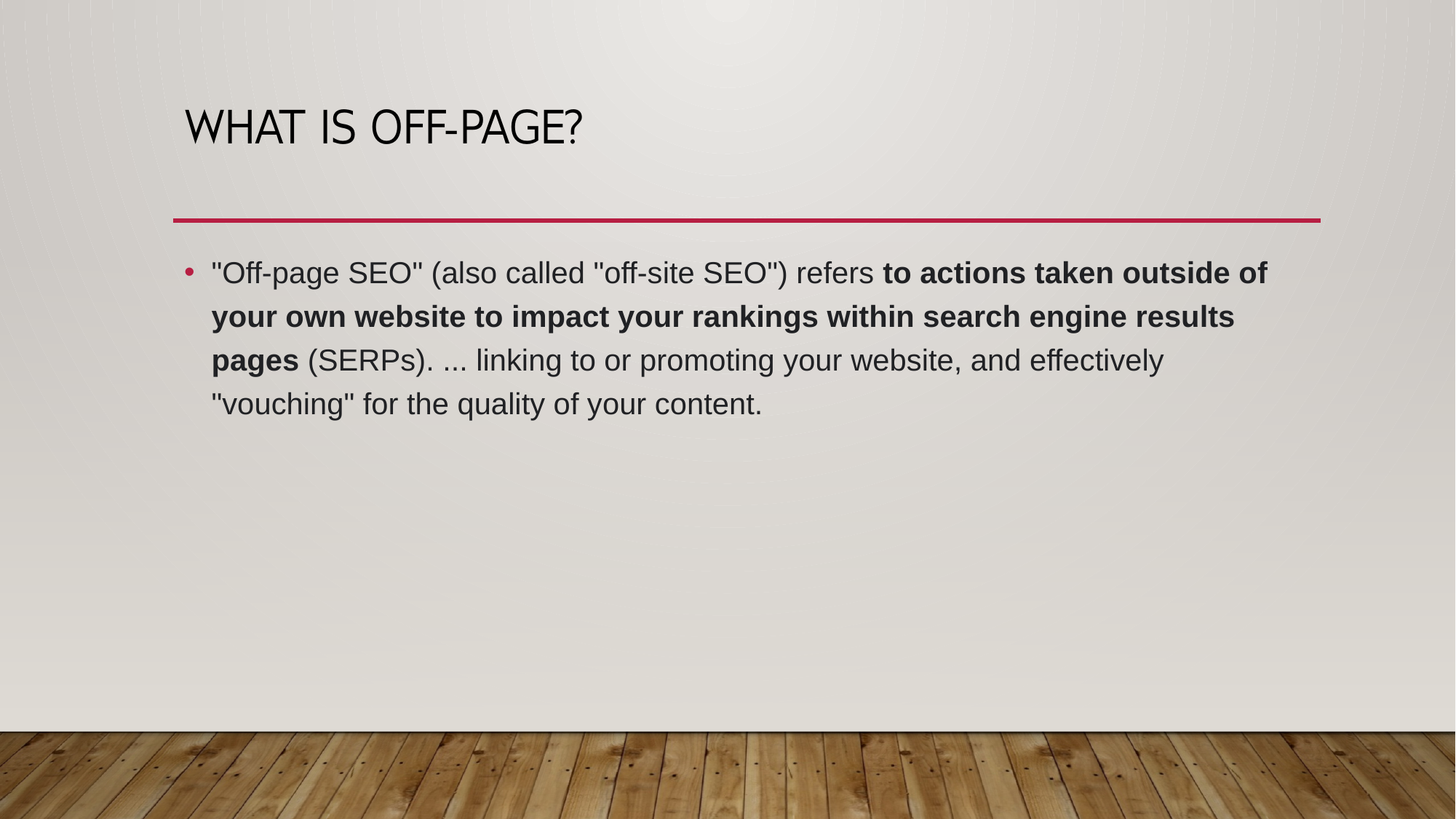

# What is Off-Page?
"Off-page SEO" (also called "off-site SEO") refers to actions taken outside of your own website to impact your rankings within search engine results pages (SERPs). ... linking to or promoting your website, and effectively "vouching" for the quality of your content.